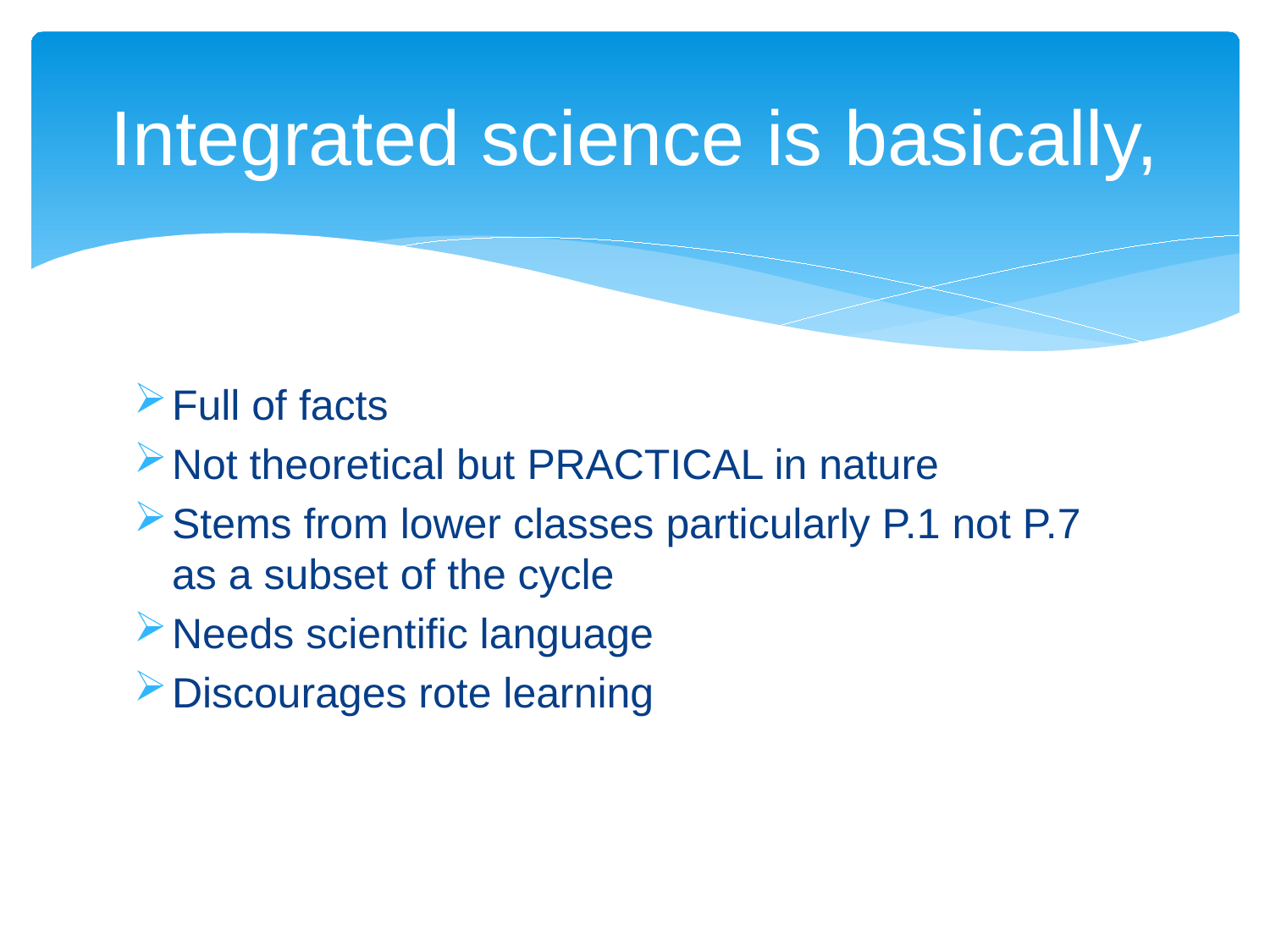

# Integrated science is basically,
Full of facts
Not theoretical but PRACTICAL in nature
Stems from lower classes particularly P.1 not P.7 as a subset of the cycle
Needs scientific language
Discourages rote learning